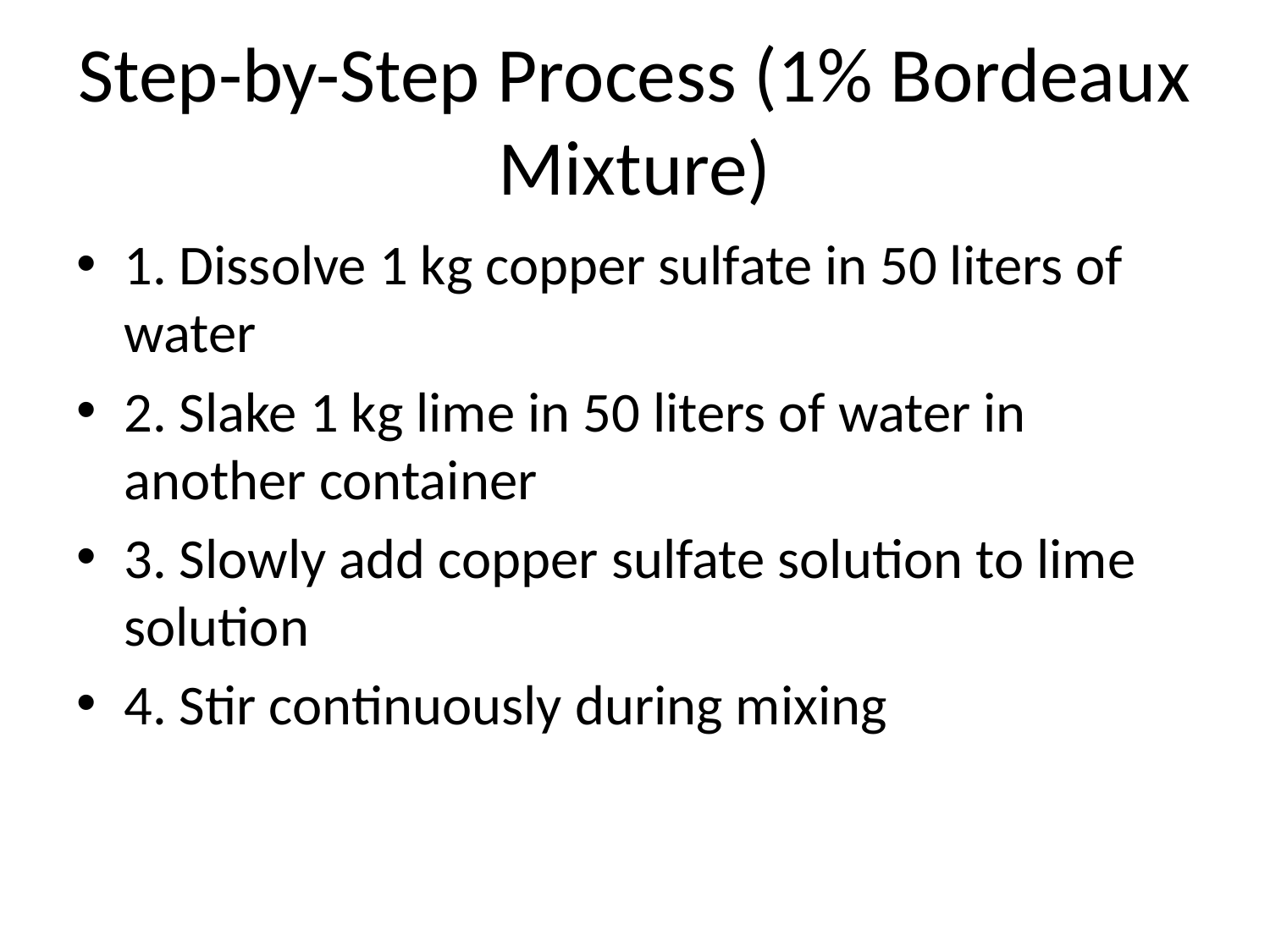

# Step-by-Step Process (1% Bordeaux Mixture)
1. Dissolve 1 kg copper sulfate in 50 liters of water
2. Slake 1 kg lime in 50 liters of water in another container
3. Slowly add copper sulfate solution to lime solution
4. Stir continuously during mixing